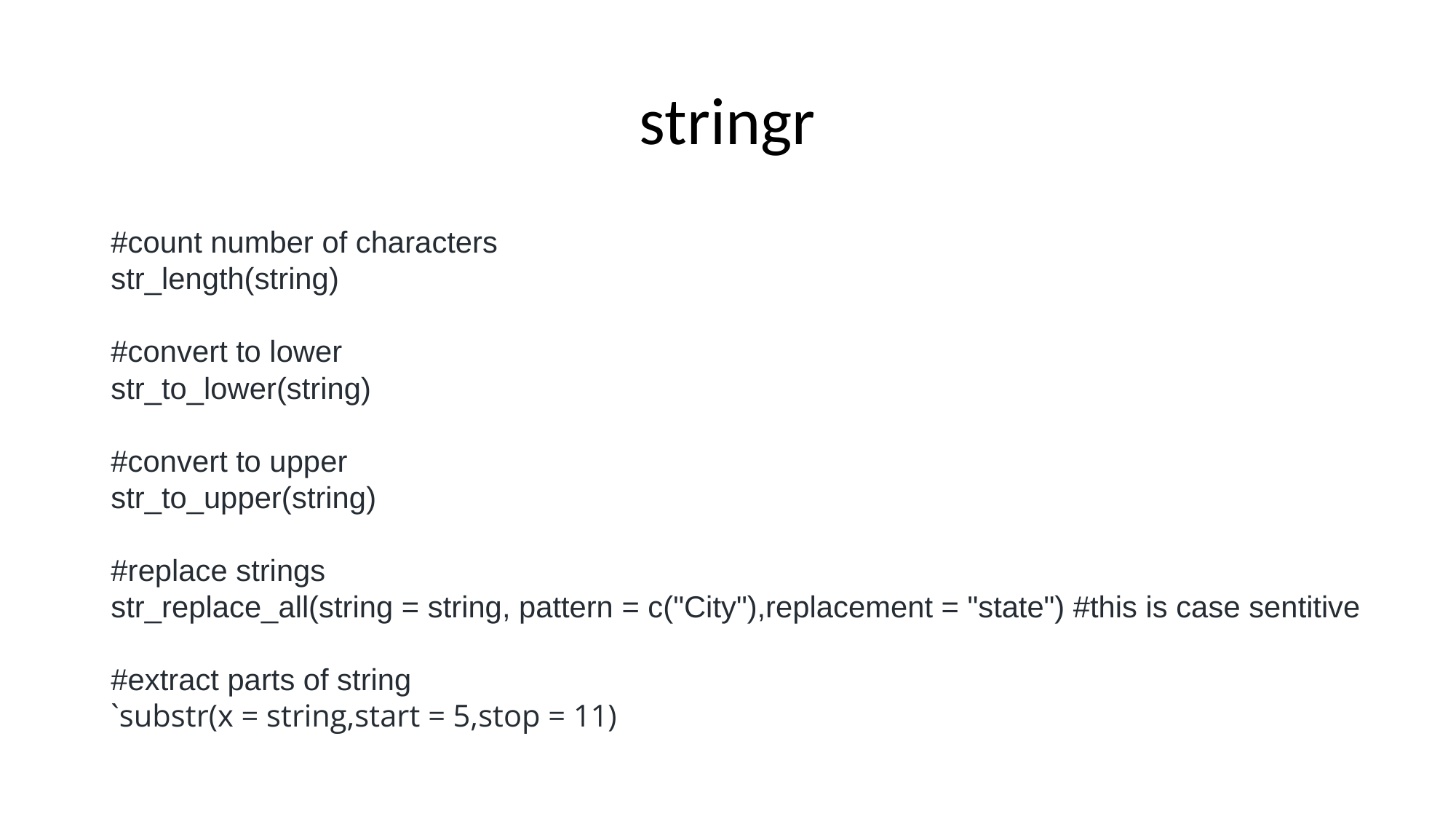

# stringr
#count number of characters 
str_length(string)
#convert to lower 
str_to_lower(string)
#convert to upper 
str_to_upper(string)
#replace strings 
str_replace_all(string = string, pattern = c("City"),replacement = "state") #this is case sentitive
#extract parts of string 
`substr(x = string,start = 5,stop = 11)